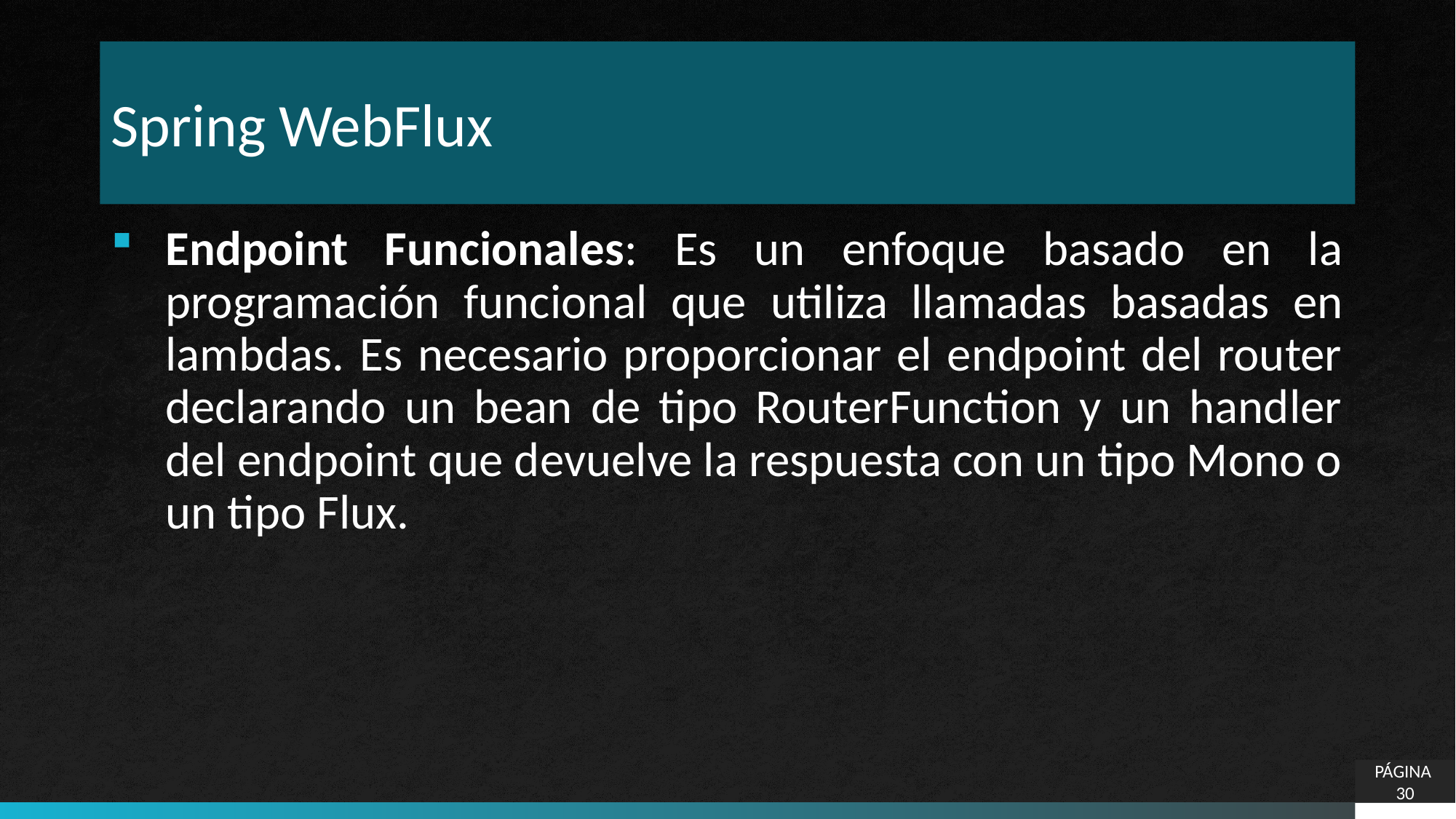

# Spring WebFlux
Endpoint Funcionales: Es un enfoque basado en la programación funcional que utiliza llamadas basadas en lambdas. Es necesario proporcionar el endpoint del router declarando un bean de tipo RouterFunction y un handler del endpoint que devuelve la respuesta con un tipo Mono o un tipo Flux.

PÁGINA 30